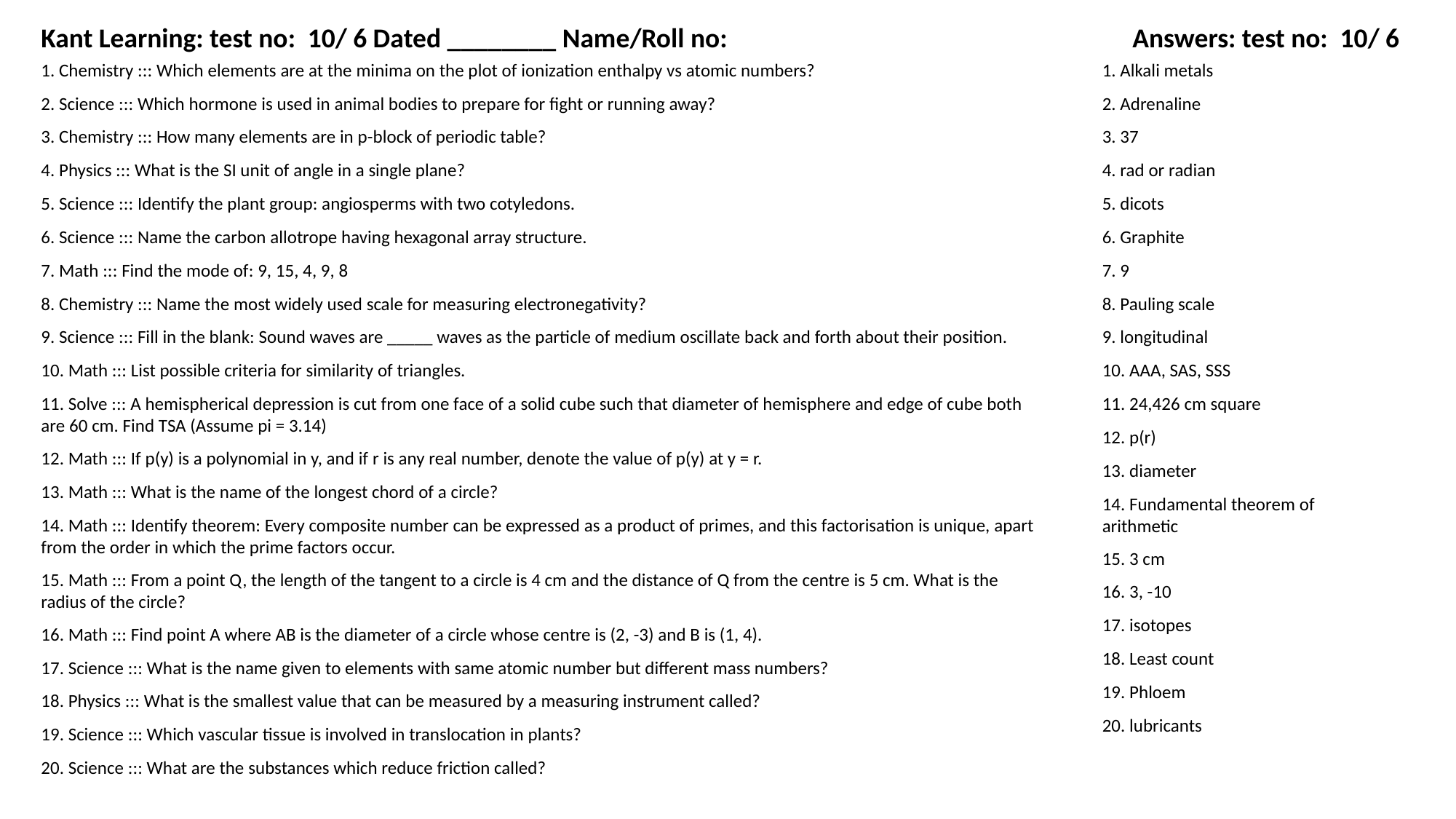

Kant Learning: test no:  10/ 6 Dated ________ Name/Roll no:
Answers: test no:  10/ 6
1. Chemistry ::: Which elements are at the minima on the plot of ionization enthalpy vs atomic numbers?
1. Alkali metals
2. Science ::: Which hormone is used in animal bodies to prepare for fight or running away?
2. Adrenaline
3. Chemistry ::: How many elements are in p-block of periodic table?
3. 37
4. Physics ::: What is the SI unit of angle in a single plane?
4. rad or radian
5. Science ::: Identify the plant group: angiosperms with two cotyledons.
5. dicots
6. Science ::: Name the carbon allotrope having hexagonal array structure.
6. Graphite
7. Math ::: Find the mode of: 9, 15, 4, 9, 8
7. 9
8. Chemistry ::: Name the most widely used scale for measuring electronegativity?
8. Pauling scale
9. Science ::: Fill in the blank: Sound waves are _____ waves as the particle of medium oscillate back and forth about their position.
9. longitudinal
10. Math ::: List possible criteria for similarity of triangles.
10. AAA, SAS, SSS
11. Solve ::: A hemispherical depression is cut from one face of a solid cube such that diameter of hemisphere and edge of cube both are 60 cm. Find TSA (Assume pi = 3.14)
11. 24,426 cm square
12. p(r)
12. Math ::: If p(y) is a polynomial in y, and if r is any real number, denote the value of p(y) at y = r.
13. diameter
13. Math ::: What is the name of the longest chord of a circle?
14. Fundamental theorem of arithmetic
14. Math ::: Identify theorem: Every composite number can be expressed as a product of primes, and this factorisation is unique, apart from the order in which the prime factors occur.
15. 3 cm
15. Math ::: From a point Q, the length of the tangent to a circle is 4 cm and the distance of Q from the centre is 5 cm. What is the radius of the circle?
16. 3, -10
17. isotopes
16. Math ::: Find point A where AB is the diameter of a circle whose centre is (2, -3) and B is (1, 4).
18. Least count
17. Science ::: What is the name given to elements with same atomic number but different mass numbers?
19. Phloem
18. Physics ::: What is the smallest value that can be measured by a measuring instrument called?
20. lubricants
19. Science ::: Which vascular tissue is involved in translocation in plants?
20. Science ::: What are the substances which reduce friction called?